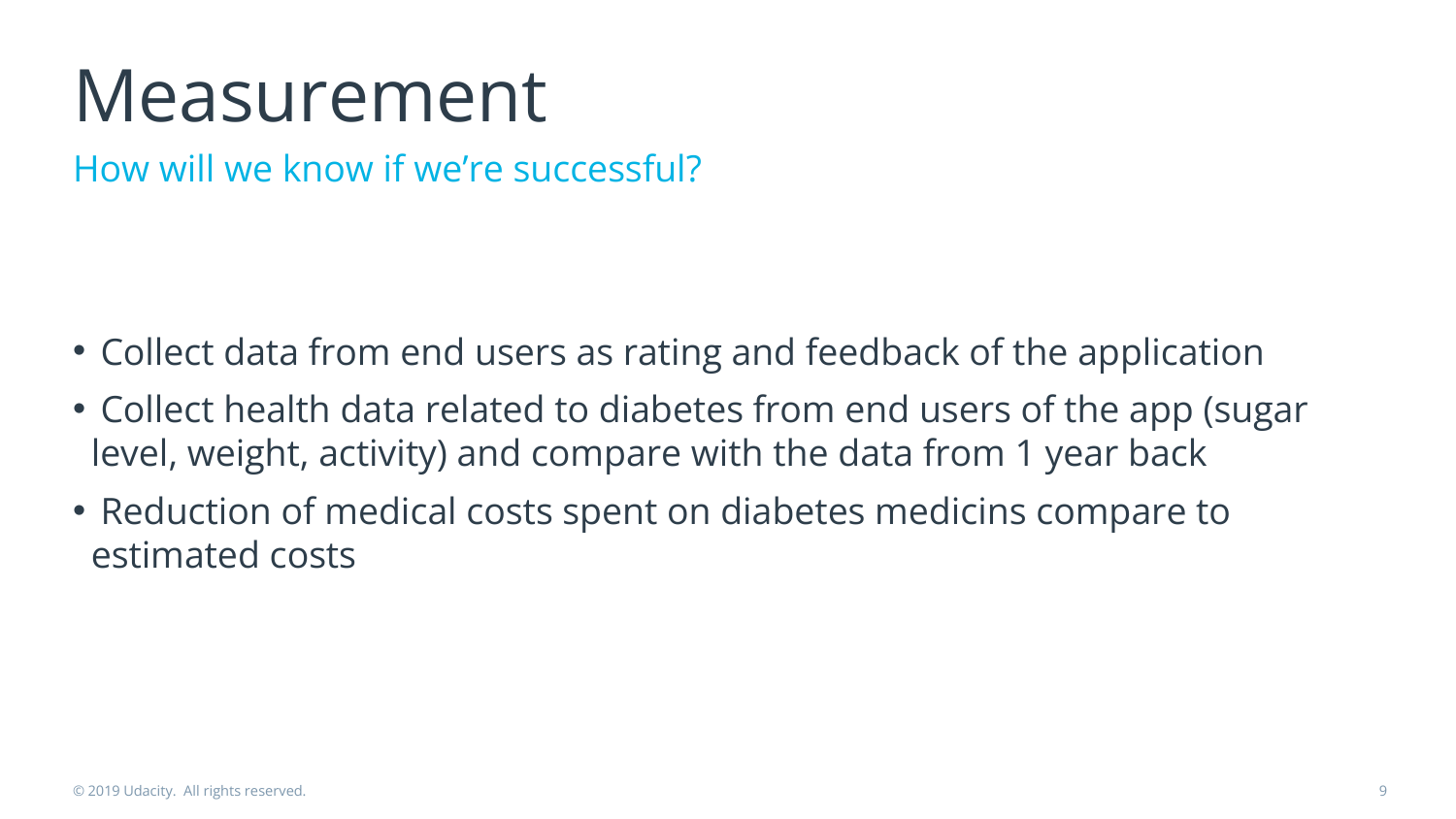

# Measurement
How will we know if we’re successful?
 Collect data from end users as rating and feedback of the application
 Collect health data related to diabetes from end users of the app (sugar level, weight, activity) and compare with the data from 1 year back
 Reduction of medical costs spent on diabetes medicins compare to estimated costs
© 2019 Udacity.  All rights reserved.
9